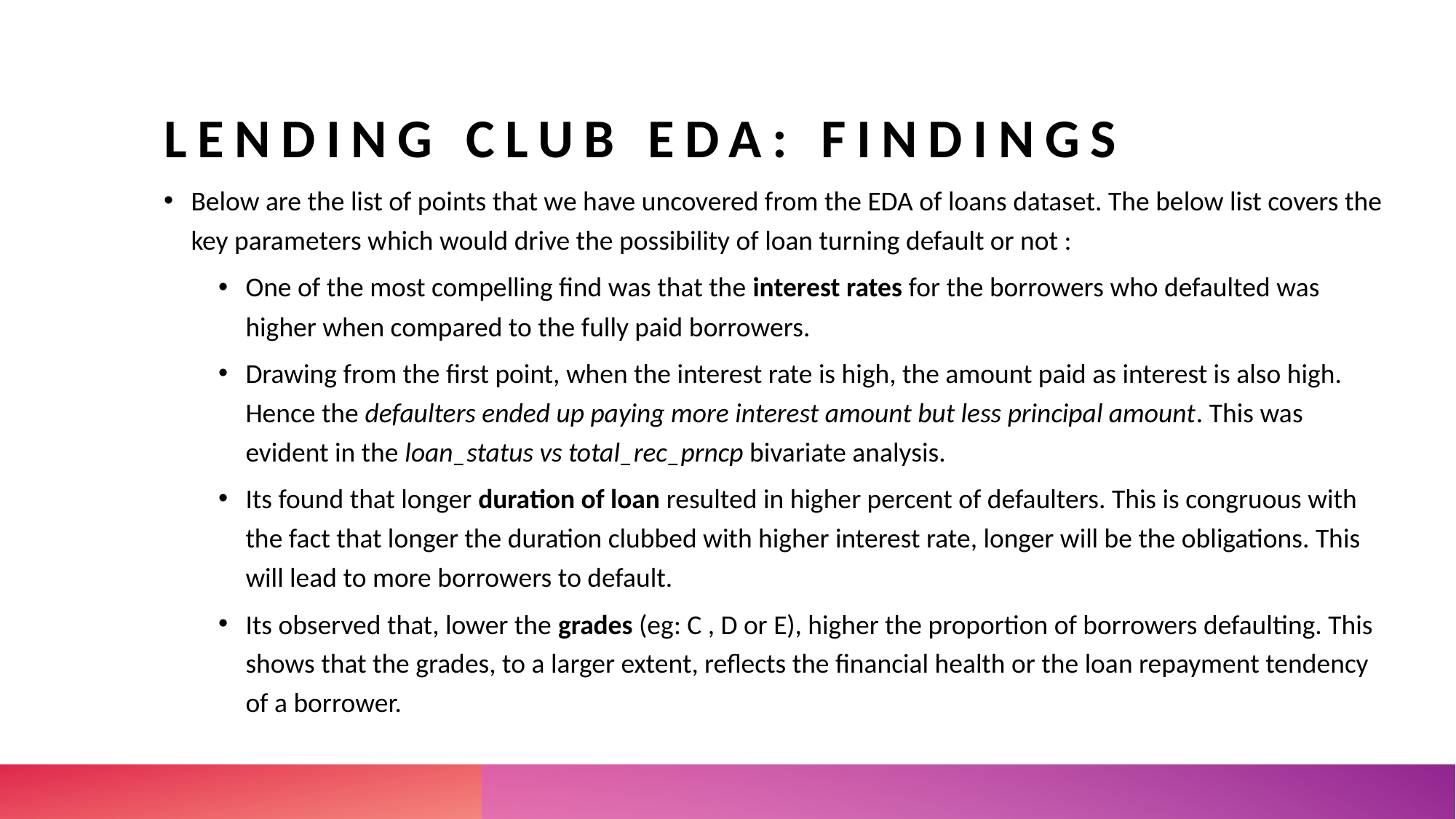

# Lending club EDA: findings
Below are the list of points that we have uncovered from the EDA of loans dataset. The below list covers the key parameters which would drive the possibility of loan turning default or not :
One of the most compelling find was that the interest rates for the borrowers who defaulted was higher when compared to the fully paid borrowers.
Drawing from the first point, when the interest rate is high, the amount paid as interest is also high. Hence the defaulters ended up paying more interest amount but less principal amount. This was evident in the loan_status vs total_rec_prncp bivariate analysis.
Its found that longer duration of loan resulted in higher percent of defaulters. This is congruous with the fact that longer the duration clubbed with higher interest rate, longer will be the obligations. This will lead to more borrowers to default.
Its observed that, lower the grades (eg: C , D or E), higher the proportion of borrowers defaulting. This shows that the grades, to a larger extent, reflects the financial health or the loan repayment tendency of a borrower.